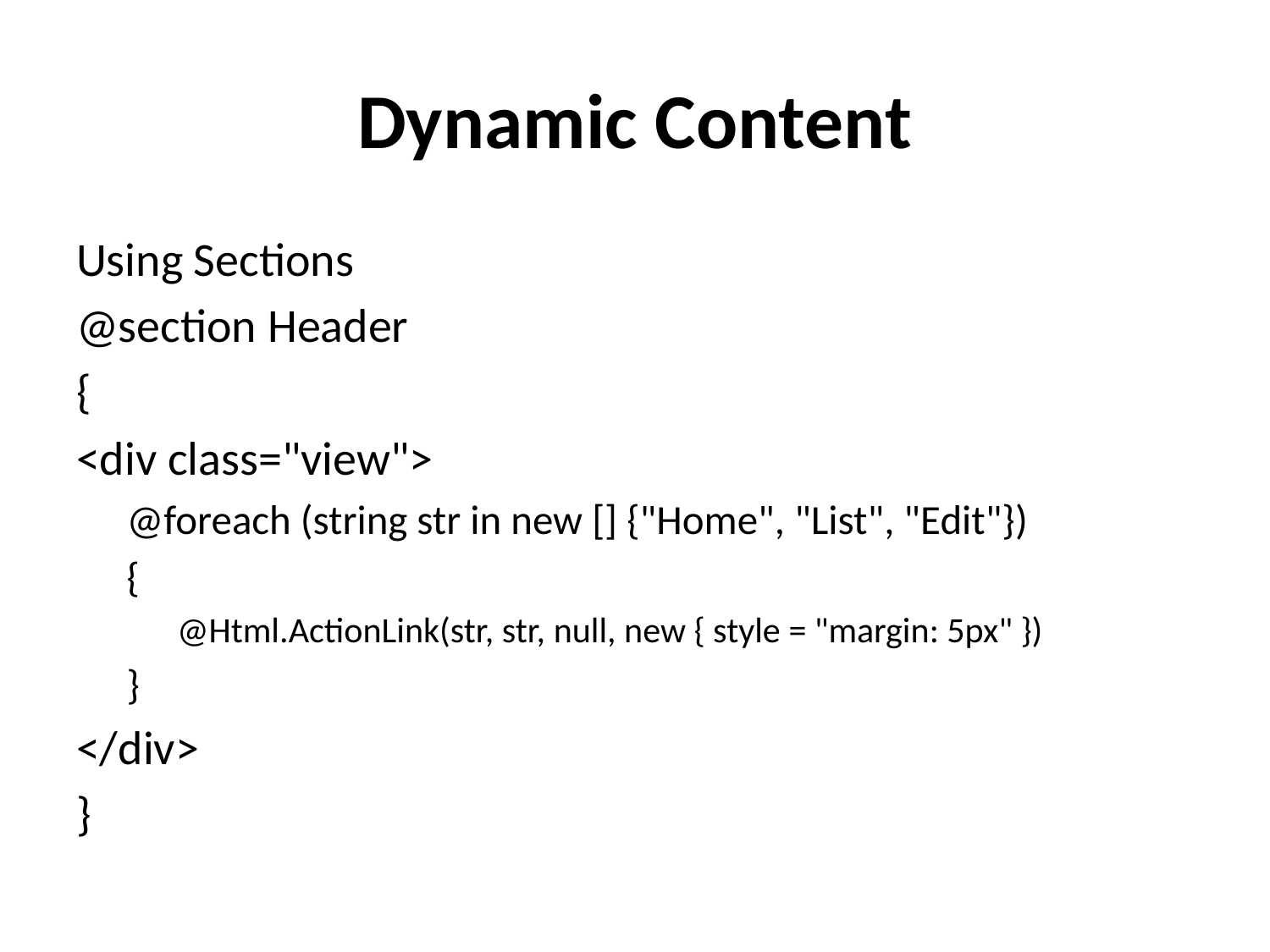

# Dynamic Content
Using Sections
@section Header
{
<div class="view">
@foreach (string str in new [] {"Home", "List", "Edit"})
{
@Html.ActionLink(str, str, null, new { style = "margin: 5px" })
}
</div>
}